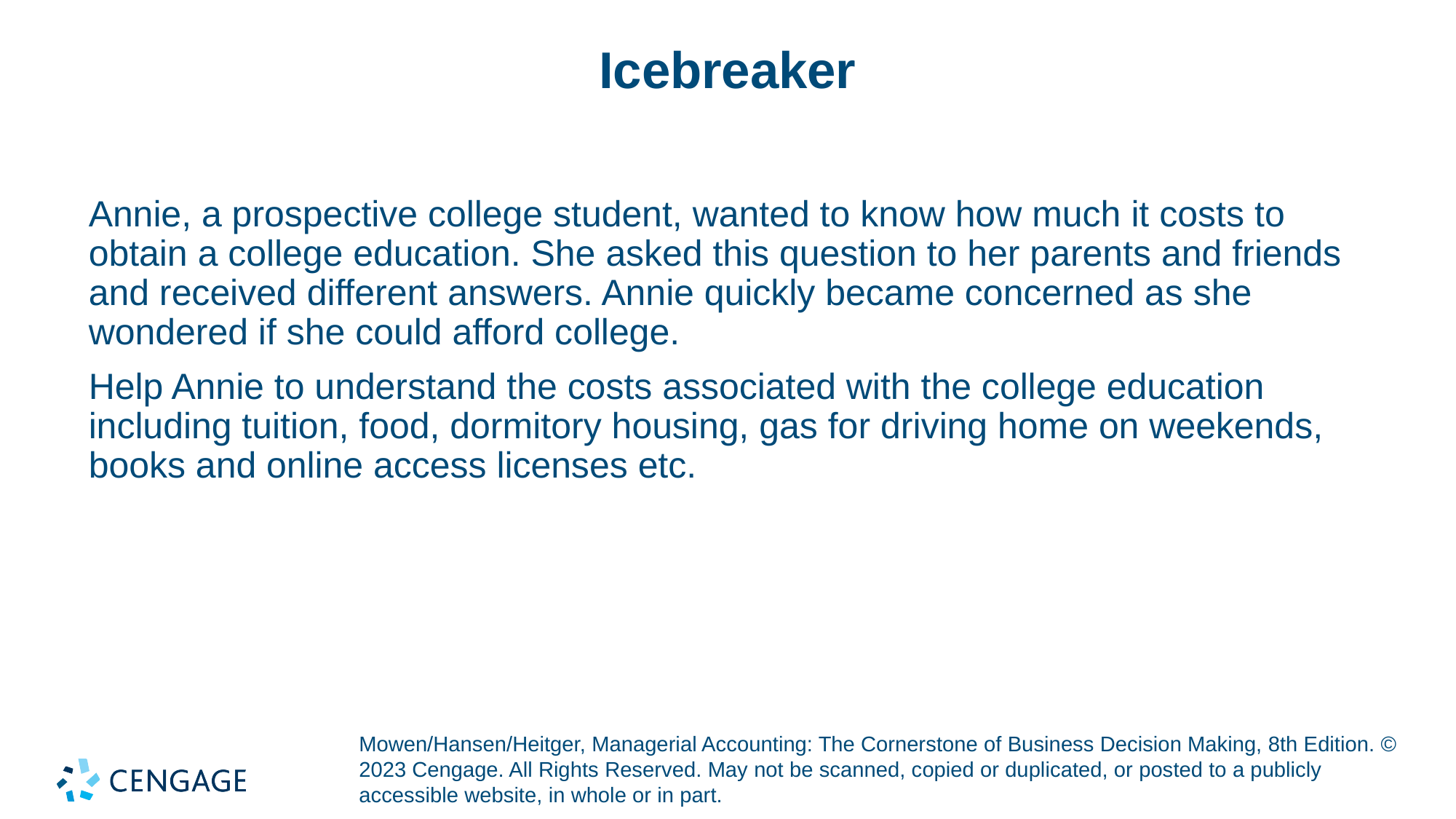

# Icebreaker
Annie, a prospective college student, wanted to know how much it costs to obtain a college education. She asked this question to her parents and friends and received different answers. Annie quickly became concerned as she wondered if she could afford college.
Help Annie to understand the costs associated with the college education including tuition, food, dormitory housing, gas for driving home on weekends, books and online access licenses etc.